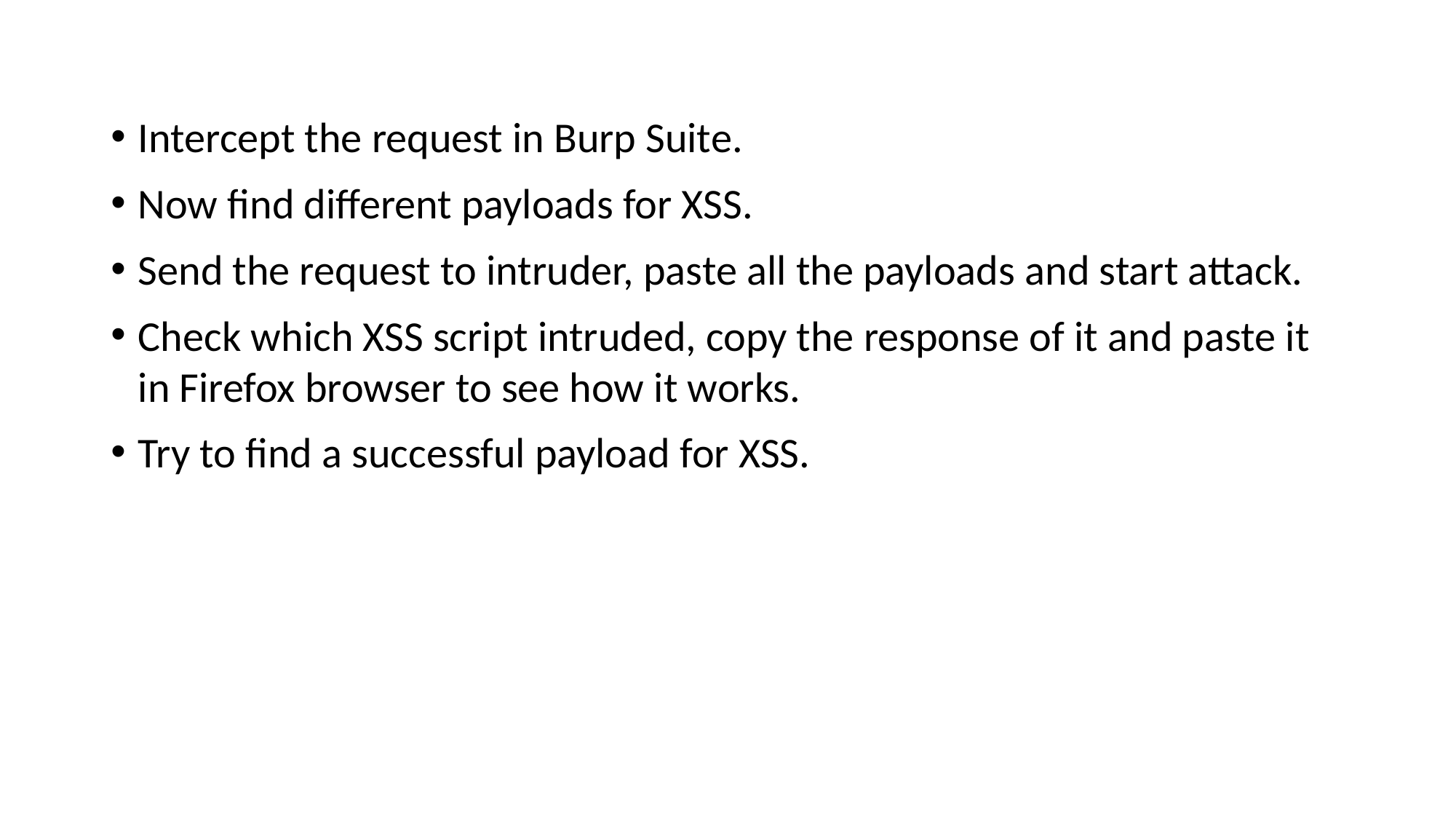

Intercept the request in Burp Suite.
Now find different payloads for XSS.
Send the request to intruder, paste all the payloads and start attack.
Check which XSS script intruded, copy the response of it and paste it in Firefox browser to see how it works.
Try to find a successful payload for XSS.